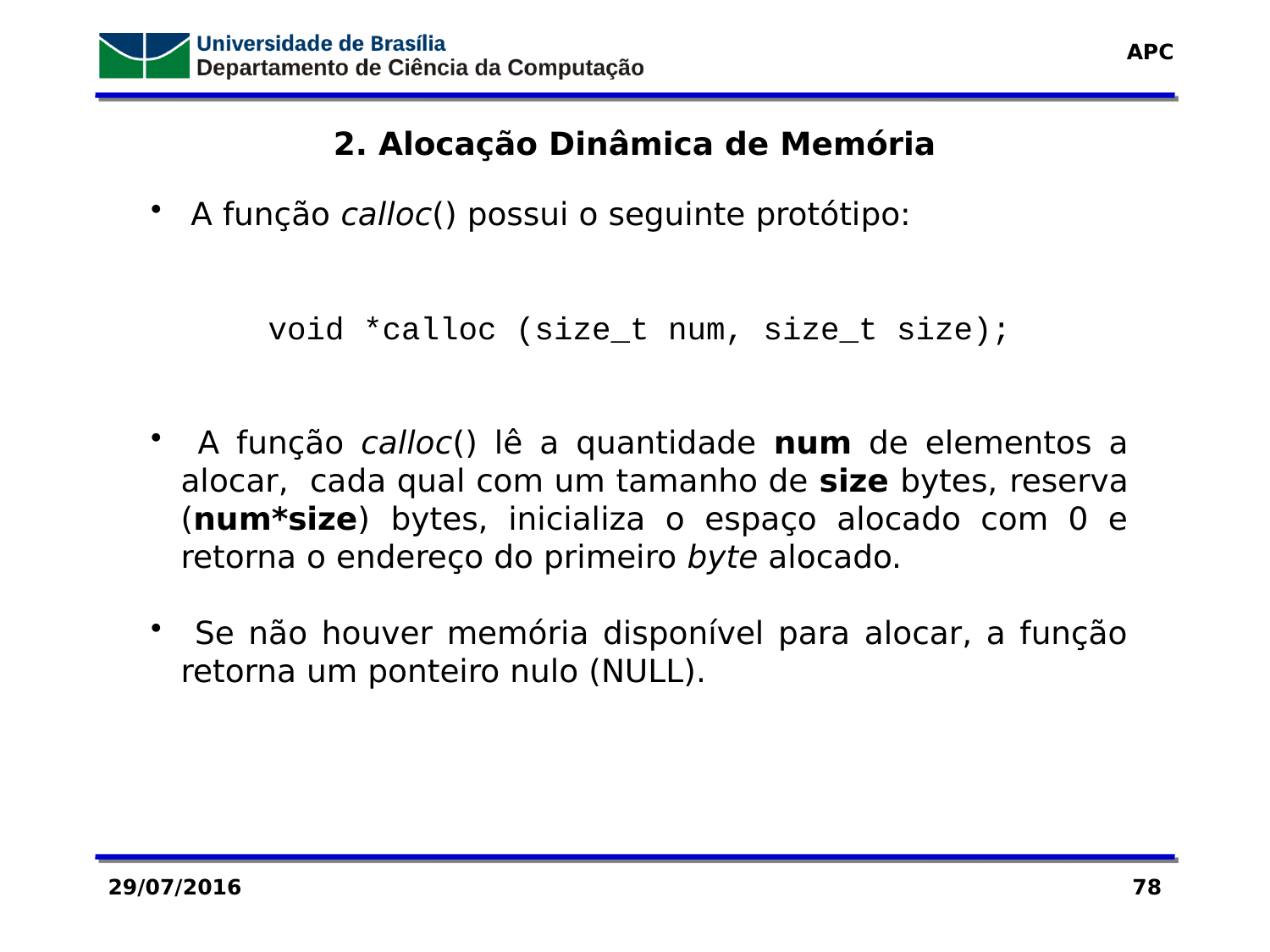

2. Alocação Dinâmica de Memória
 A função calloc() possui o seguinte protótipo:

void *calloc (size_t num, size_t size);

 A função calloc() lê a quantidade num de elementos a alocar,  cada qual com um tamanho de size bytes, reserva (num*size) bytes, inicializa o espaço alocado com 0 e retorna o endereço do primeiro byte alocado.

 Se não houver memória disponível para alocar, a função retorna um ponteiro nulo (NULL).

29/07/2016
78